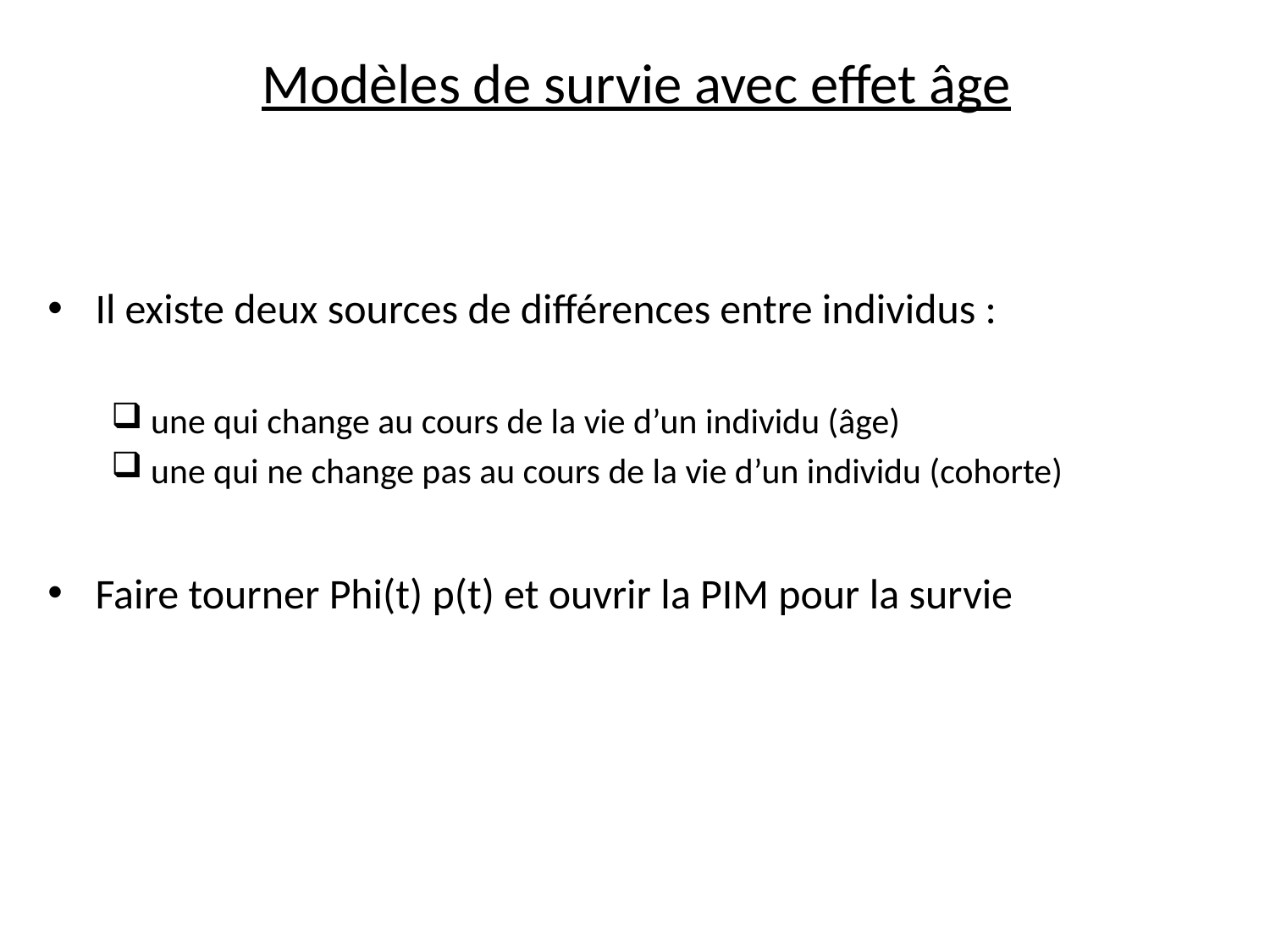

# Modèles de survie avec effet âge

Il existe deux sources de différences entre individus :

une qui change au cours de la vie d’un individu (âge)
une qui ne change pas au cours de la vie d’un individu (cohorte)

Faire tourner Phi(t) p(t) et ouvrir la PIM pour la survie